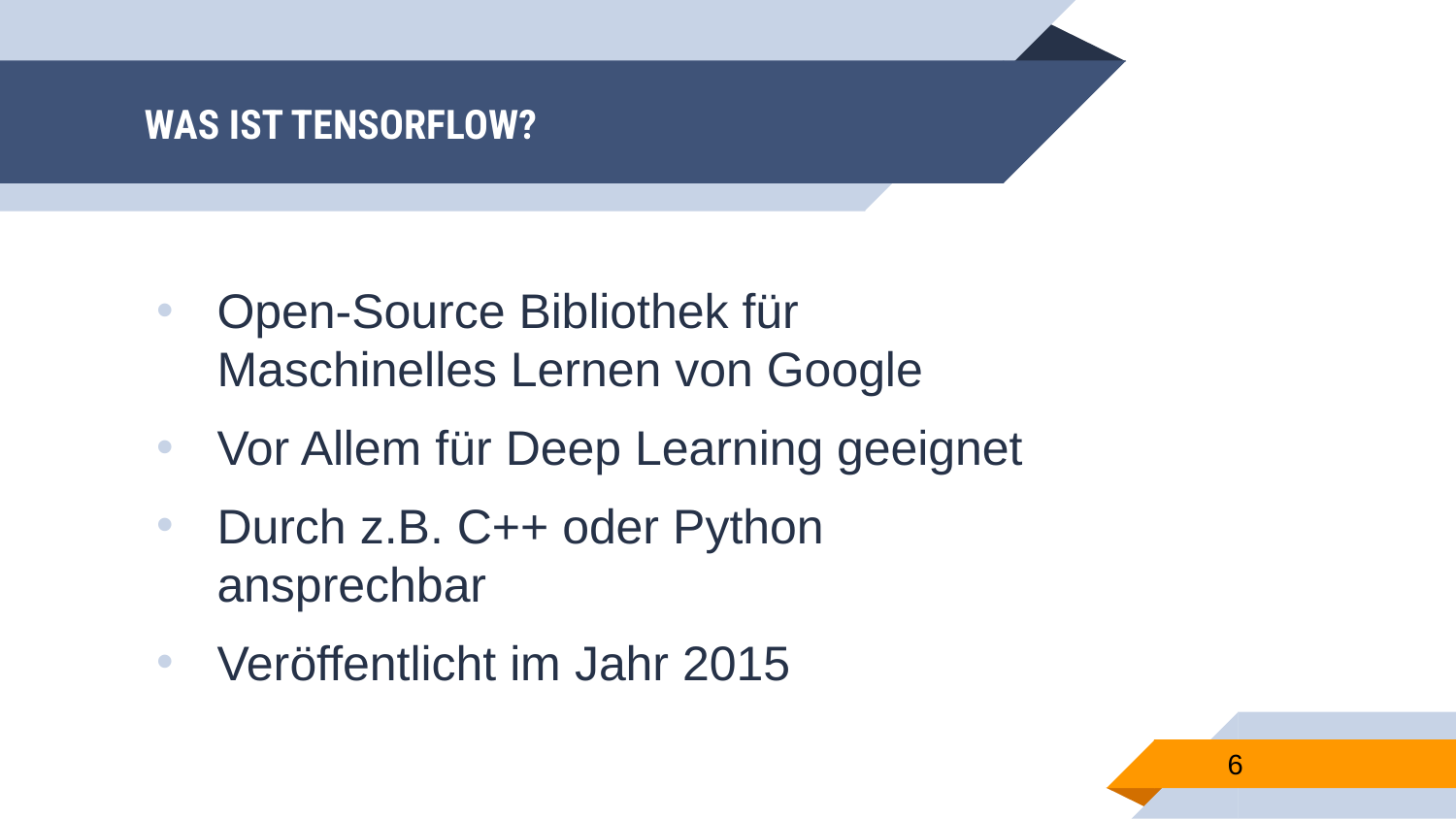

# WAS IST TENSORFLOW?
Open-Source Bibliothek für Maschinelles Lernen von Google
Vor Allem für Deep Learning geeignet
Durch z.B. C++ oder Python ansprechbar
Veröffentlicht im Jahr 2015
6